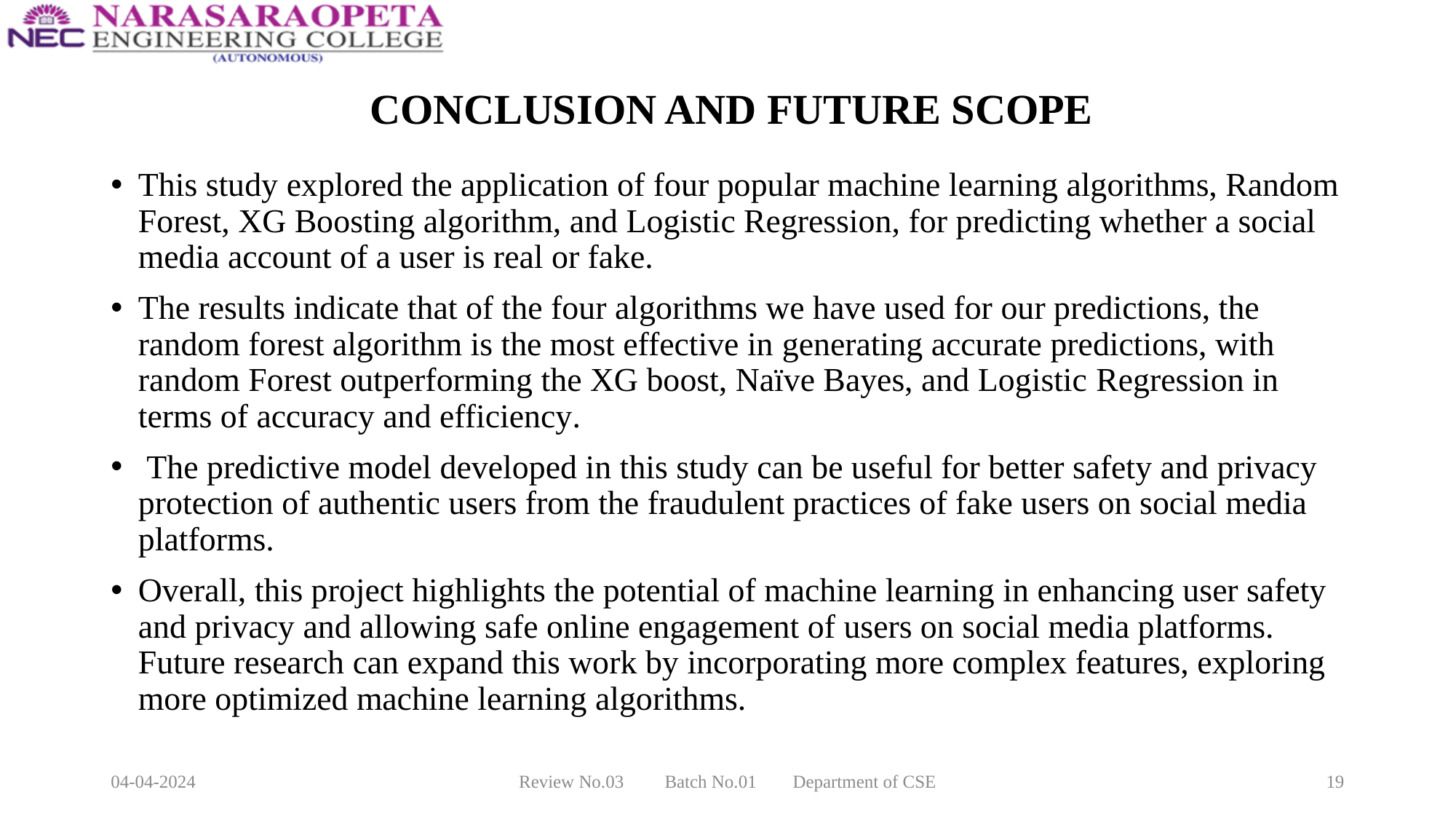

# CONCLUSION AND FUTURE SCOPE
This study explored the application of four popular machine learning algorithms, Random Forest, XG Boosting algorithm, and Logistic Regression, for predicting whether a social media account of a user is real or fake.
The results indicate that of the four algorithms we have used for our predictions, the random forest algorithm is the most effective in generating accurate predictions, with random Forest outperforming the XG boost, Naïve Bayes, and Logistic Regression in terms of accuracy and efficiency.
 The predictive model developed in this study can be useful for better safety and privacy protection of authentic users from the fraudulent practices of fake users on social media platforms.
Overall, this project highlights the potential of machine learning in enhancing user safety and privacy and allowing safe online engagement of users on social media platforms. Future research can expand this work by incorporating more complex features, exploring more optimized machine learning algorithms.

04-04-2024
Review No.03         Batch No.01        Department of CSE
19